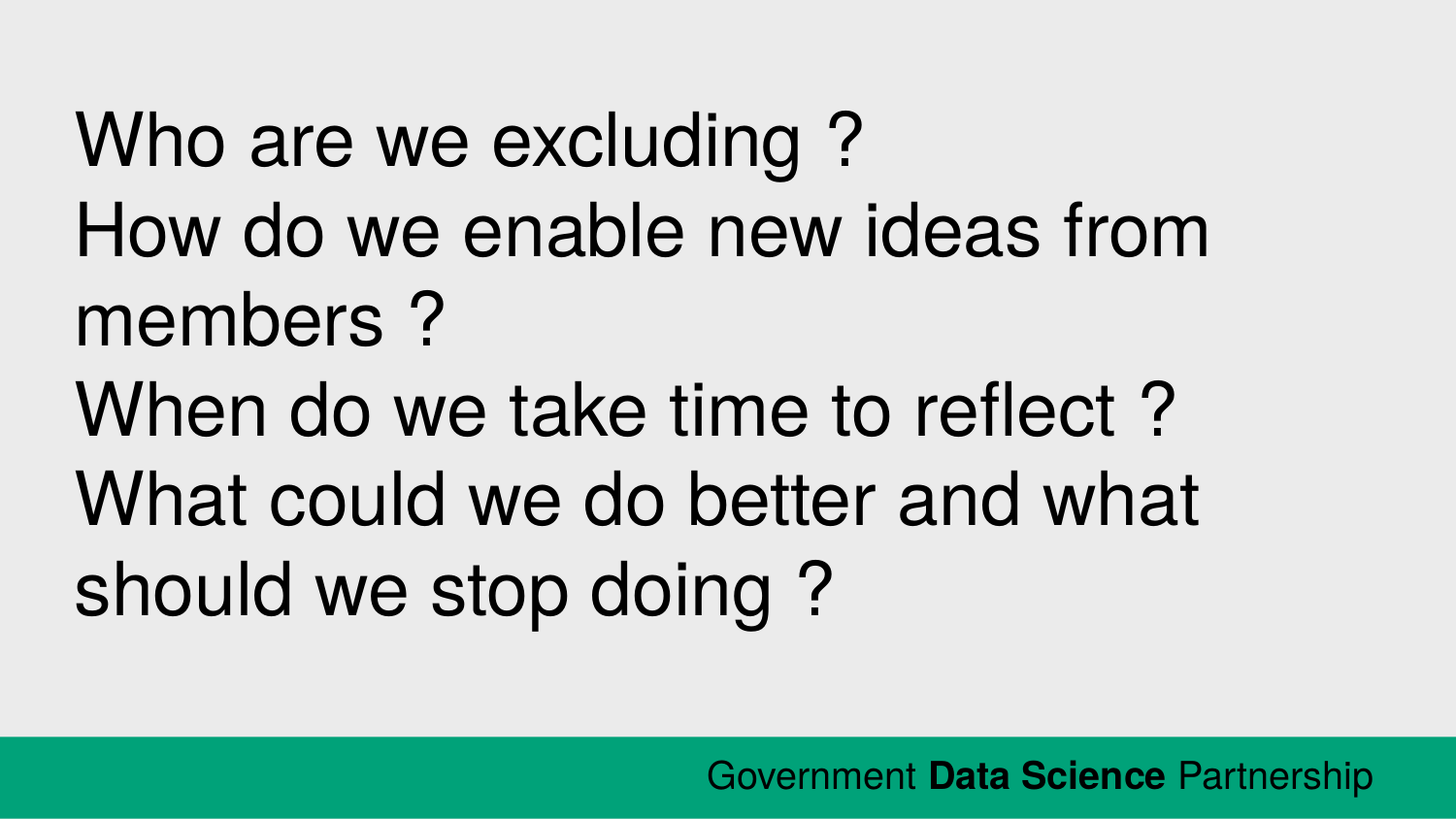

Who are we excluding ?
How do we enable new ideas from members ?
When do we take time to reflect ?
What could we do better and what should we stop doing ?